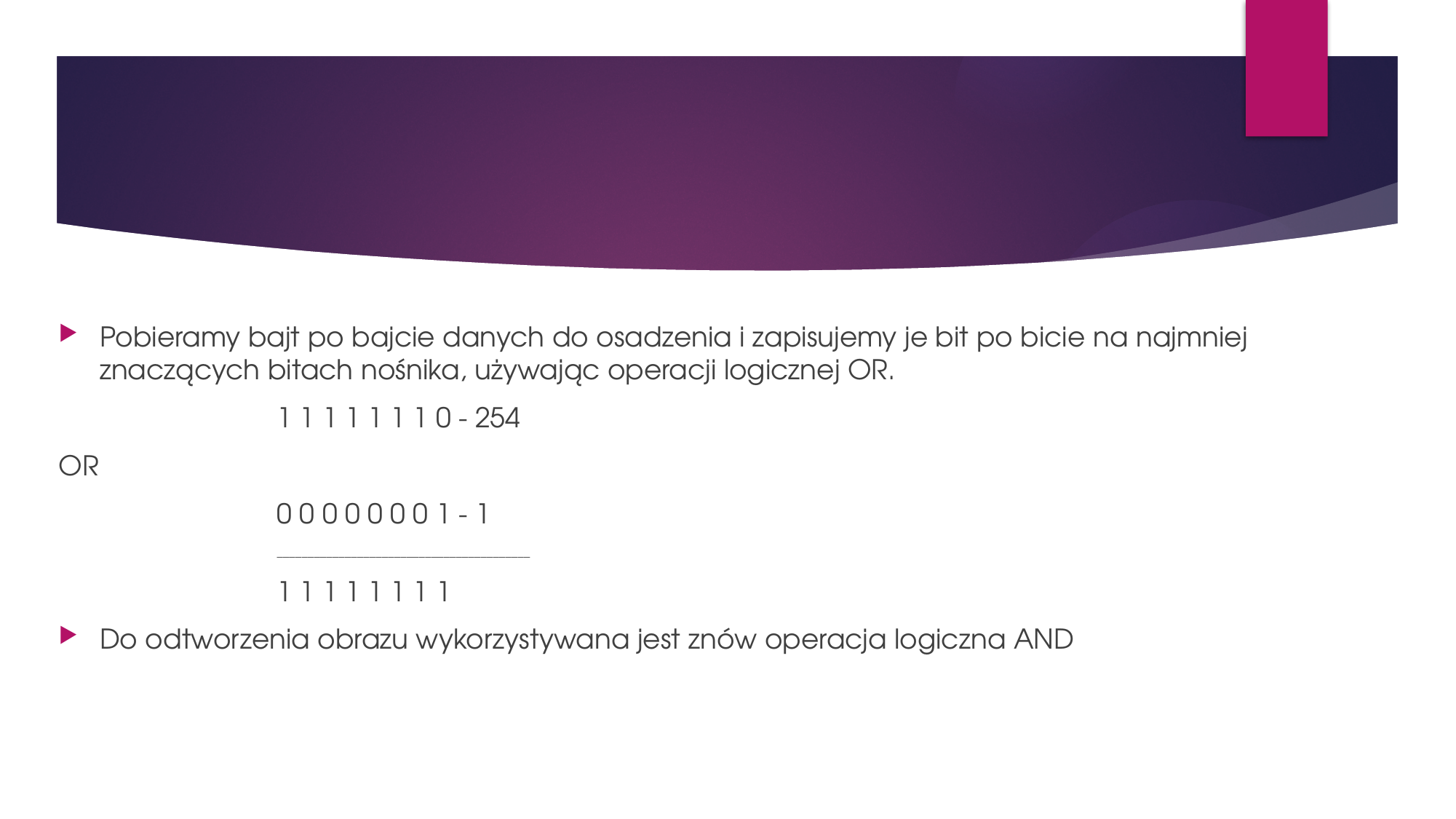

#

Pobieramy bajt po bajcie danych do osadzenia i zapisujemy je bit po bicie na najmniej znaczących bitach nośnika, używając operacji logicznej OR.
		1 1 1 1 1 1 1 0 - 254
OR
		0 0 0 0 0 0 0 1 - 1
		_________________________________________
		1 1 1 1 1 1 1 1
Do odtworzenia obrazu wykorzystywana jest znów operacja logiczna AND